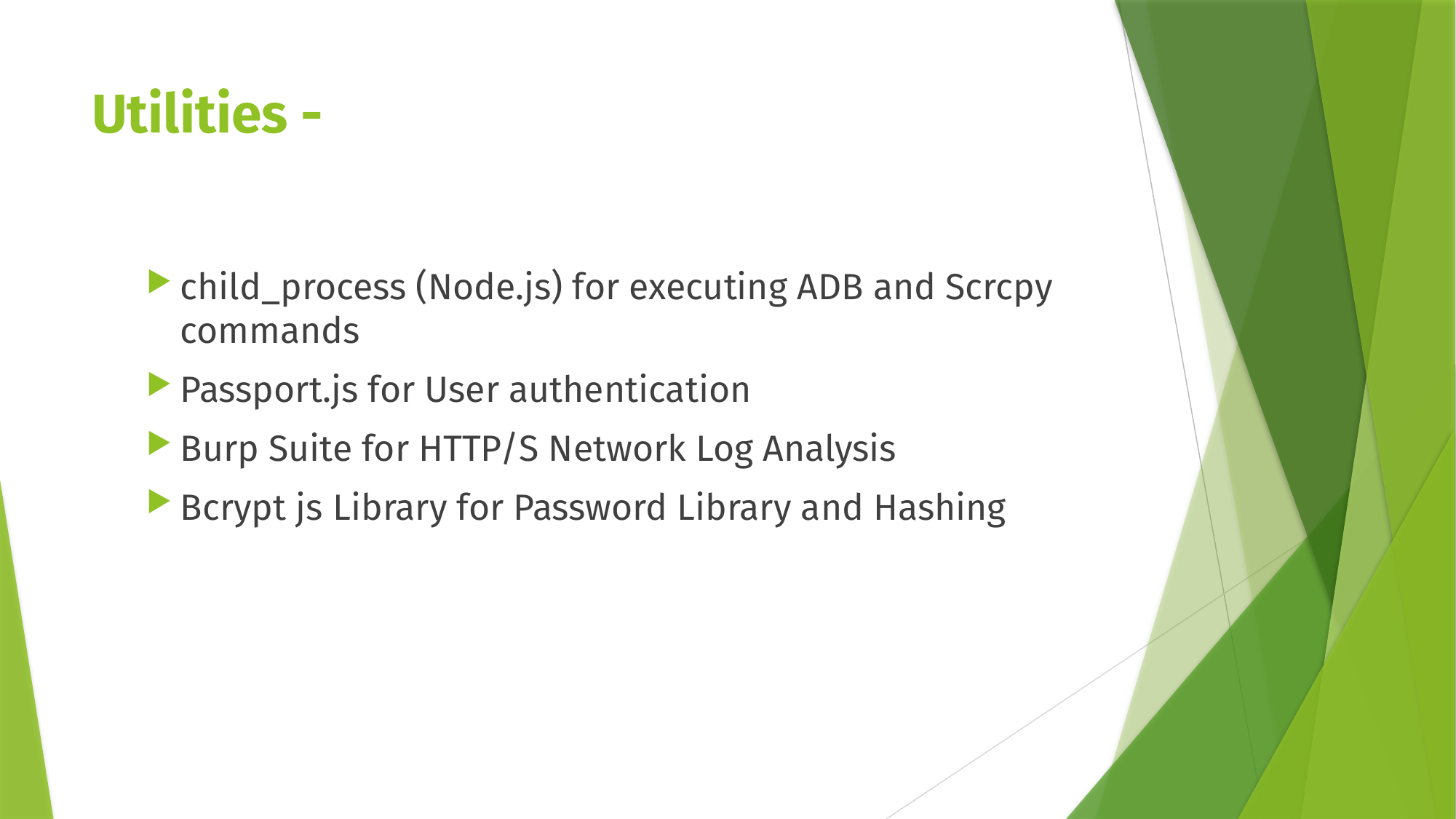

# Utilities -
child_process (Node.js) for executing ADB and Scrcpy commands
Passport.js for User authentication
Burp Suite for HTTP/S Network Log Analysis
Bcrypt js Library for Password Library and Hashing